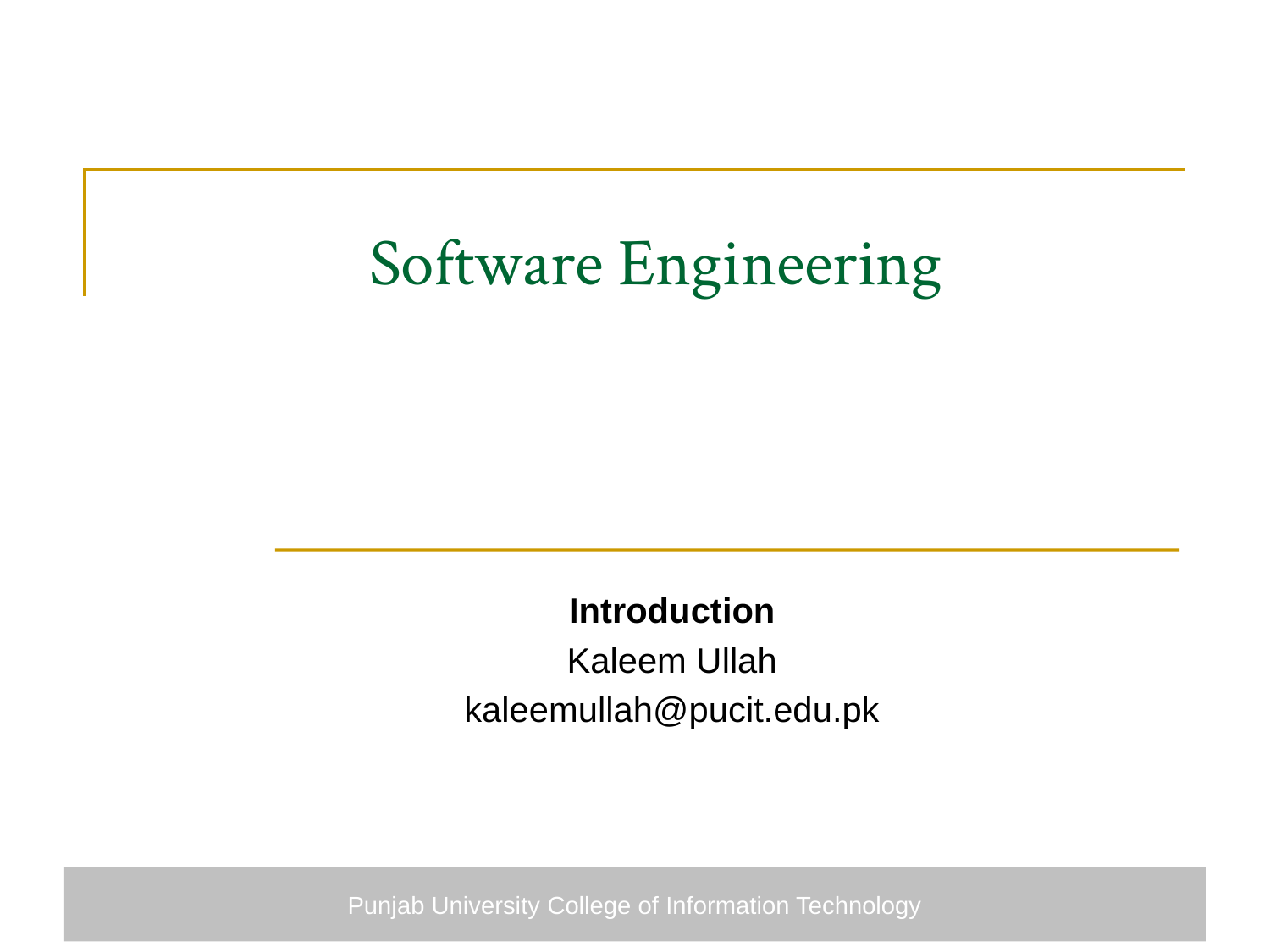

# Software Engineering
Introduction
Kaleem Ullah
kaleemullah@pucit.edu.pk
Punjab University College of Information Technology